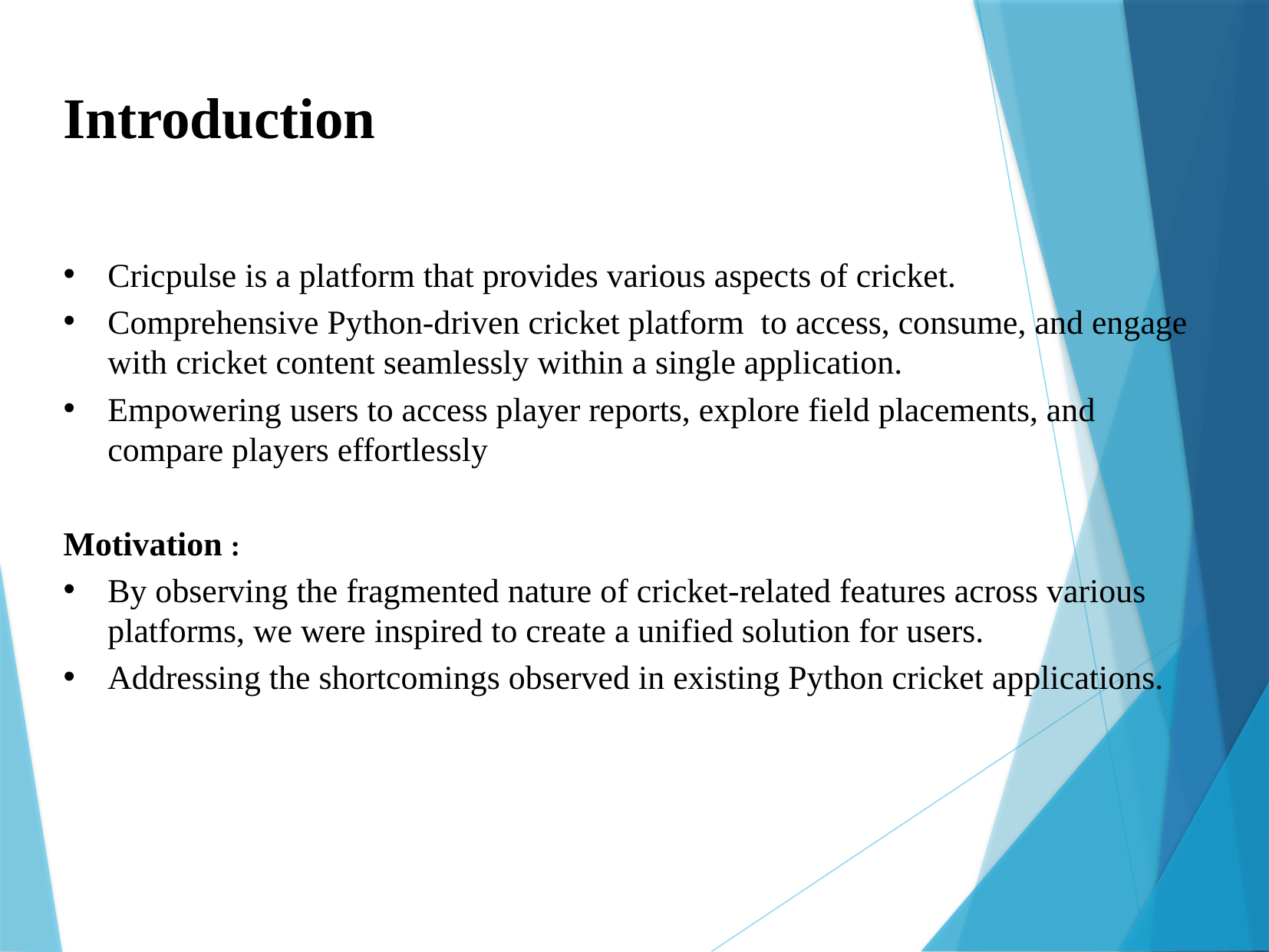

Introduction

Cricpulse is a platform that provides various aspects of cricket.
Comprehensive Python-driven cricket platform  to access, consume, and engage with cricket content seamlessly within a single application.
Empowering users to access player reports, explore field placements, and compare players effortlessly

Motivation :
By observing the fragmented nature of cricket-related features across various platforms, we were inspired to create a unified solution for users.
Addressing the shortcomings observed in existing Python cricket applications.